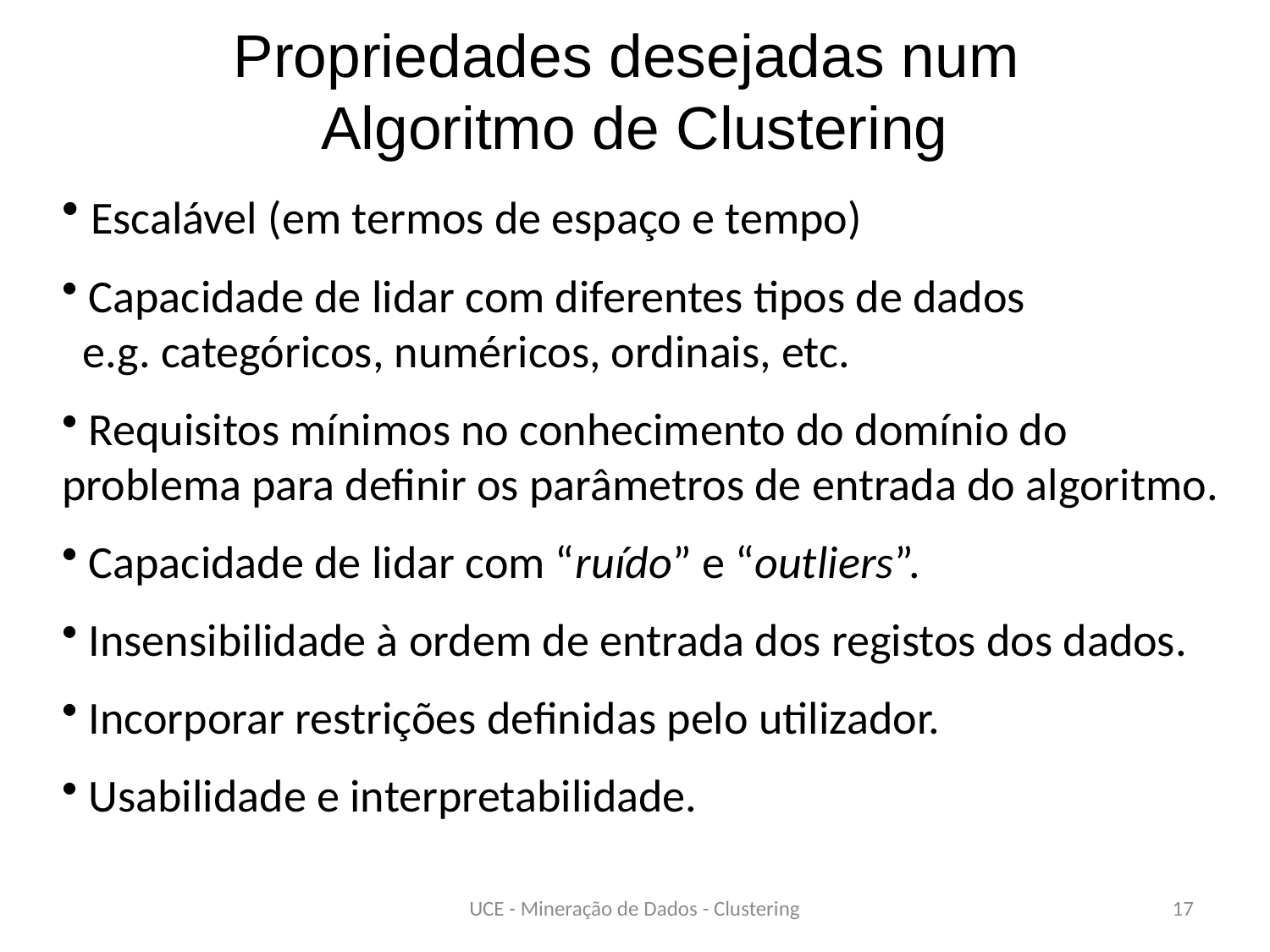

# Propriedades desejadas num Algoritmo de Clustering
 Escalável (em termos de espaço e tempo)
 Capacidade de lidar com diferentes tipos de dados                      e.g. categóricos, numéricos, ordinais, etc.
 Requisitos mínimos no conhecimento do domínio do problema para definir os parâmetros de entrada do algoritmo.
 Capacidade de lidar com “ruído” e “outliers”.
 Insensibilidade à ordem de entrada dos registos dos dados.
 Incorporar restrições definidas pelo utilizador.
 Usabilidade e interpretabilidade.
UCE - Mineração de Dados - Clustering
17